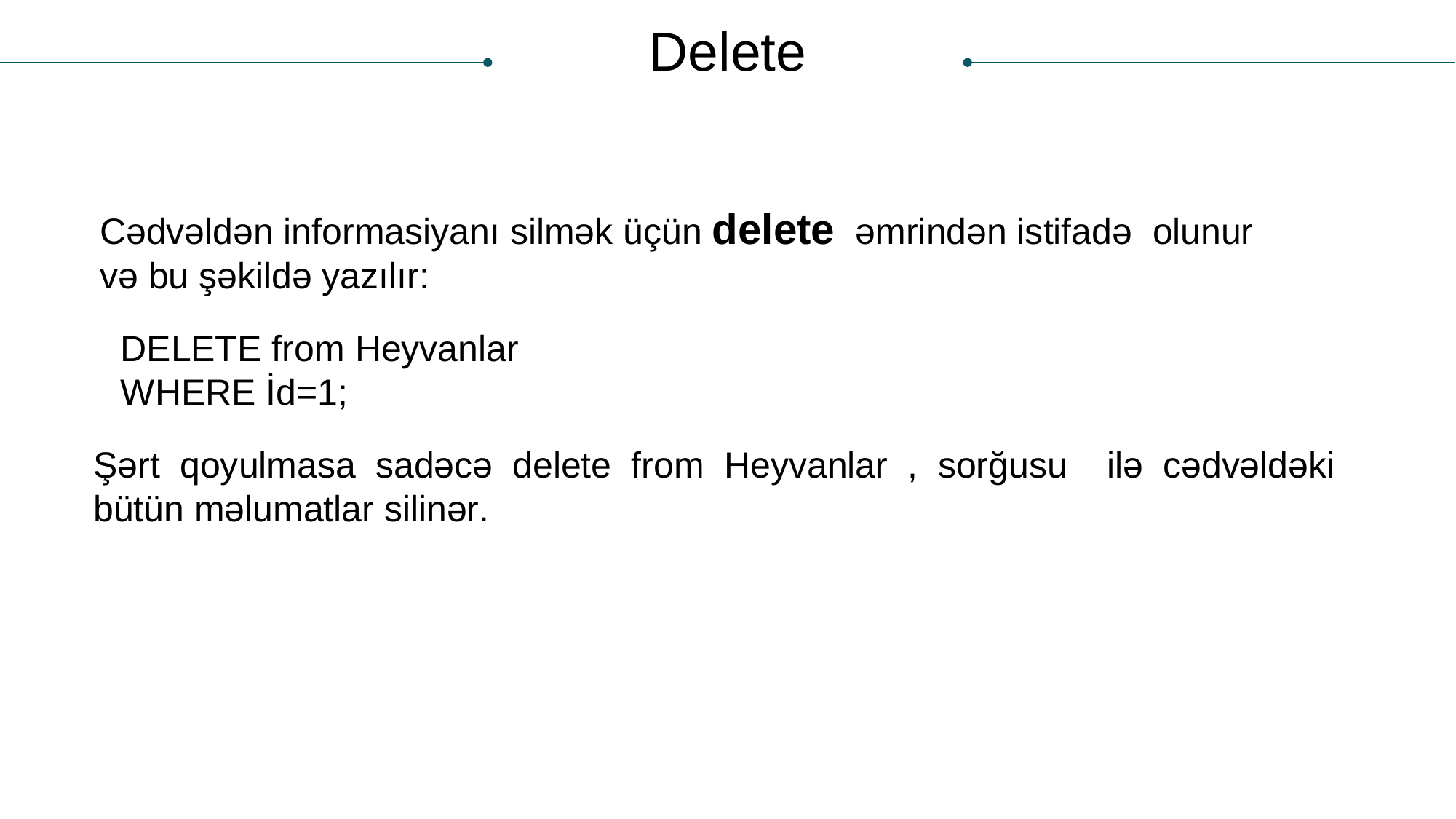

Delete
Cədvəldən informasiyanı silmək üçün delete  əmrindən istifadə  olunur və bu şəkildə yazılır:
DELETE from Heyvanlar
WHERE İd=1;
Şərt qoyulmasa sadəcə delete from Heyvanlar , sorğusu  ilə cədvəldəki bütün məlumatlar silinər.